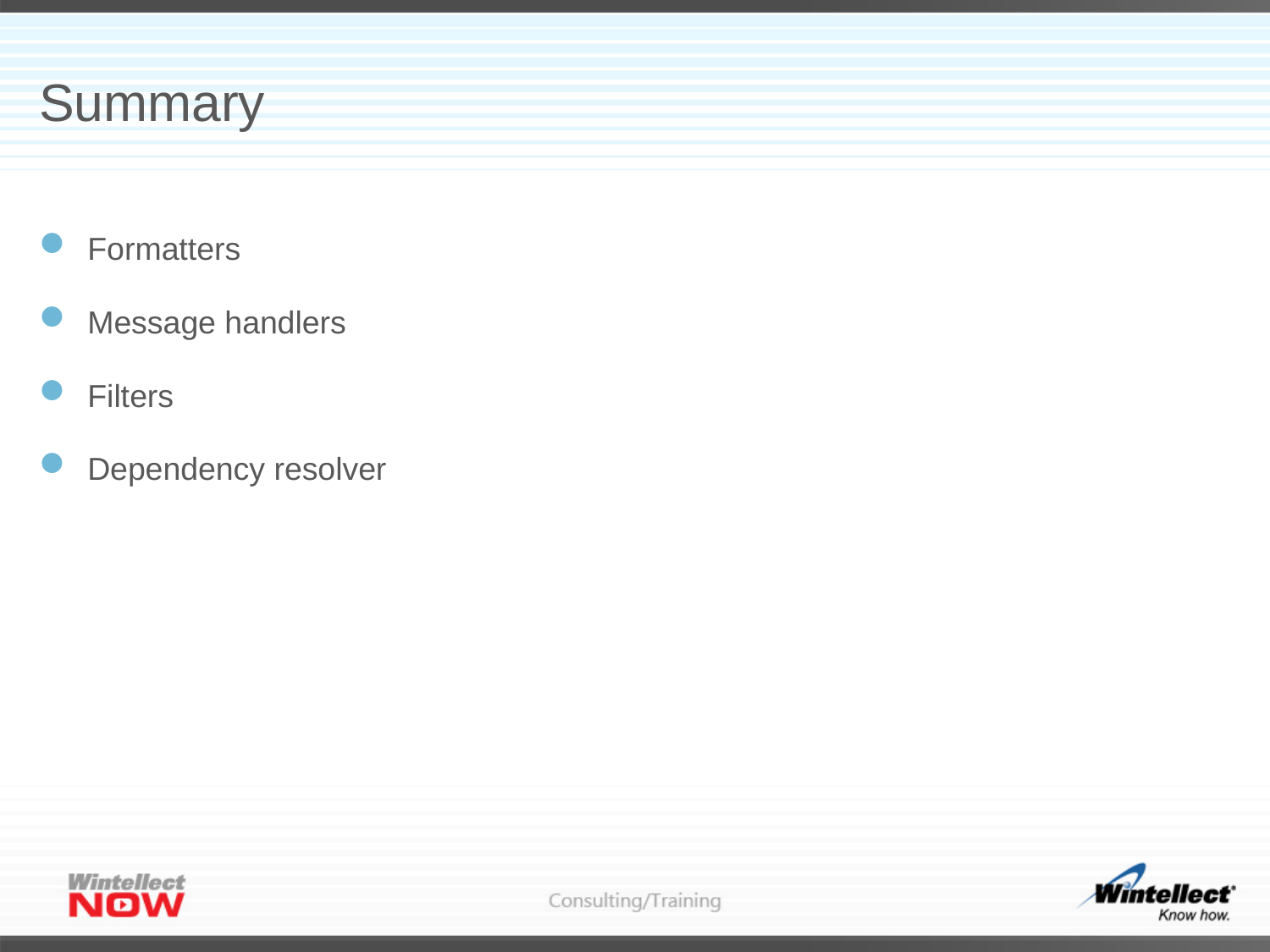

# Summary
Formatters
Message handlers
Filters
Dependency resolver